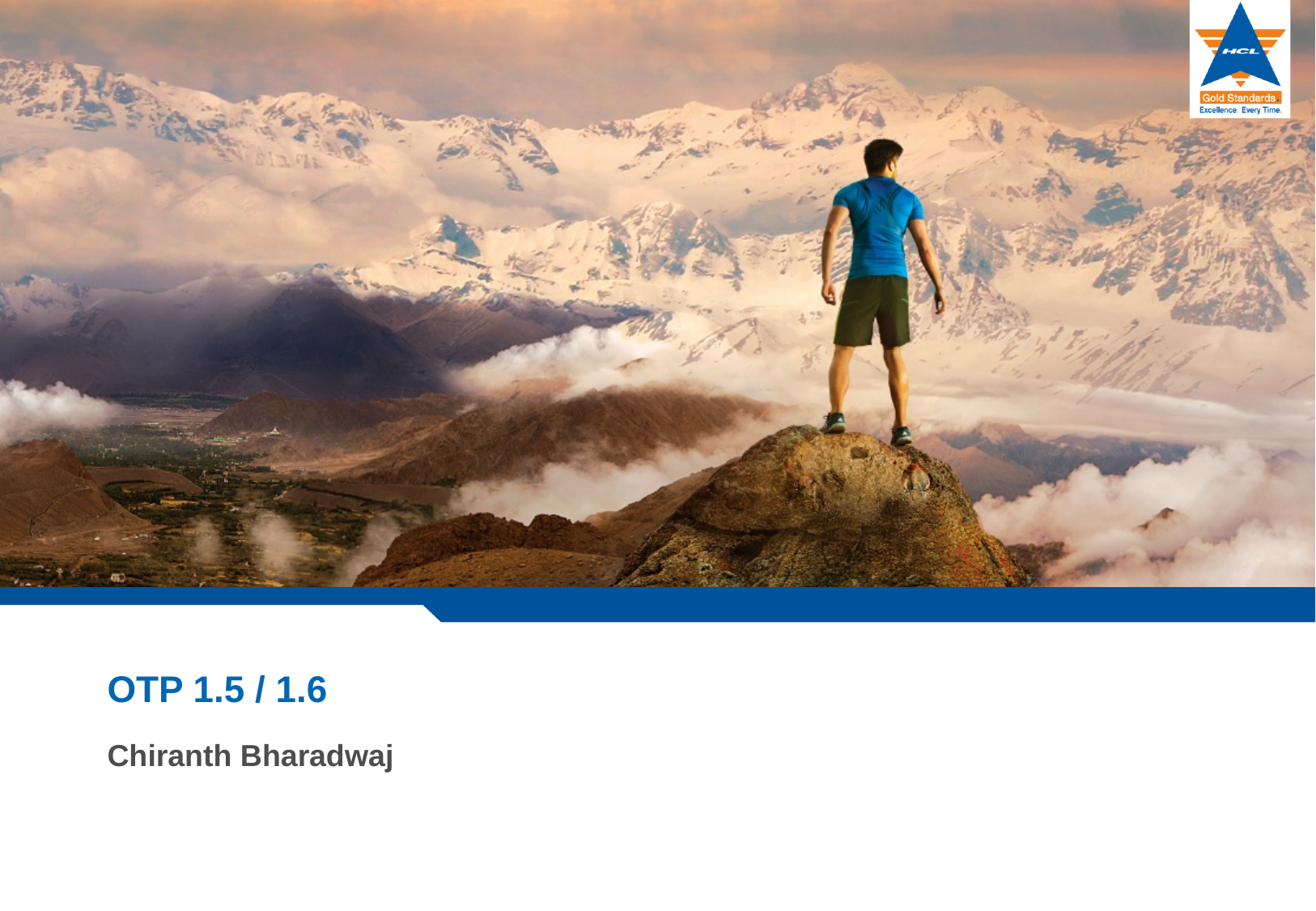

# OTP 1.5 / 1.6
Chiranth Bharadwaj